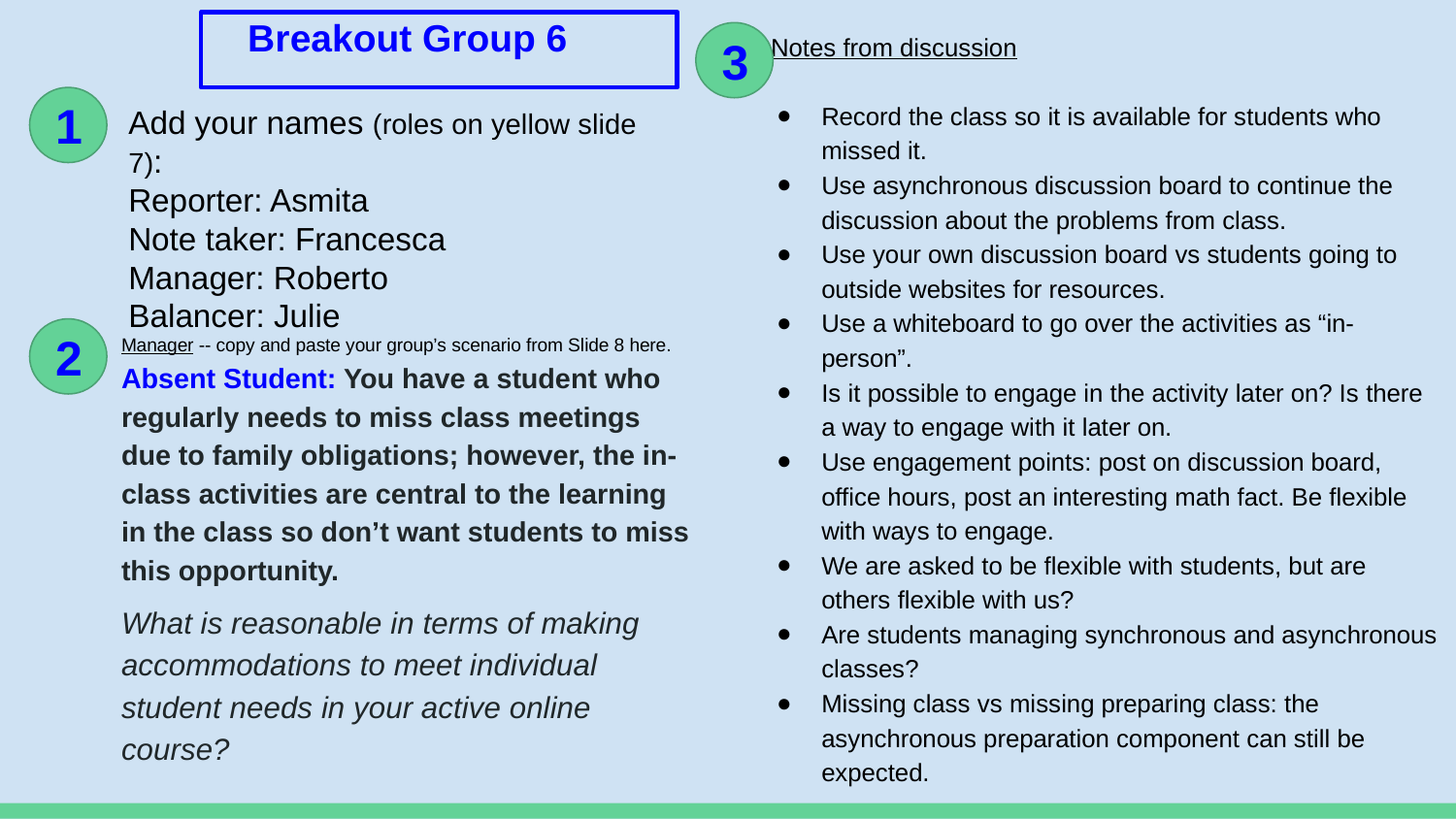

# Breakout Group 6

  Notes from discussion

Record the class so it is available for students who missed it.
Use asynchronous discussion board to continue the discussion about the problems from class.
Use your own discussion board vs students going to outside websites for resources.
Use a whiteboard to go over the activities as “in-person”.
Is it possible to engage in the activity later on? Is there a way to engage with it later on.
Use engagement points: post on discussion board, office hours, post an interesting math fact. Be flexible with ways to engage.
We are asked to be flexible with students, but are others flexible with us?
Are students managing synchronous and asynchronous classes?
Missing class vs missing preparing class: the asynchronous preparation component can still be expected.
3
1
Add your names (roles on yellow slide 7):
Reporter: Asmita
Note taker: Francesca
Manager: Roberto
Balancer: Julie
Manager -- copy and paste your group’s scenario from Slide 8 here.
Absent Student: You have a student who regularly needs to miss class meetings due to family obligations; however, the in-class activities are central to the learning in the class so don’t want students to miss this opportunity.
What is reasonable in terms of making accommodations to meet individual student needs in your active online course?

2